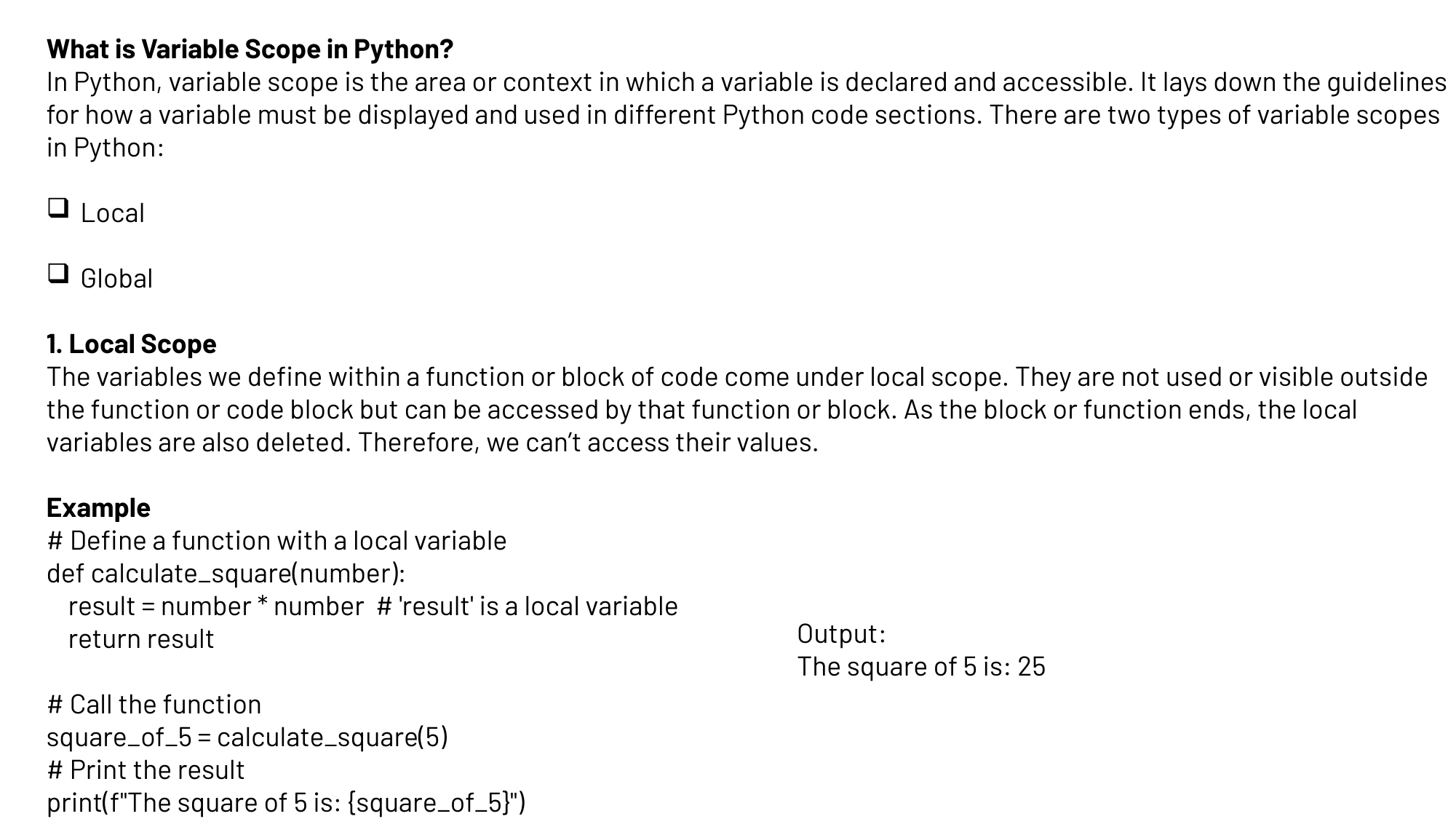

What is Variable Scope in Python?
In Python, variable scope is the area or context in which a variable is declared and accessible. It lays down the guidelines for how a variable must be displayed and used in different Python code sections. There are two types of variable scopes in Python:

Local

Global

1. Local Scope
The variables we define within a function or block of code come under local scope. They are not used or visible outside the function or code block but can be accessed by that function or block. As the block or function ends, the local variables are also deleted. Therefore, we can’t access their values.

Example
# Define a function with a local variable
def calculate_square(number):
    result = number * number  # 'result' is a local variable
    return result

# Call the function
square_of_5 = calculate_square(5)
# Print the result
print(f"The square of 5 is: {square_of_5}")

Output:
The square of 5 is: 25